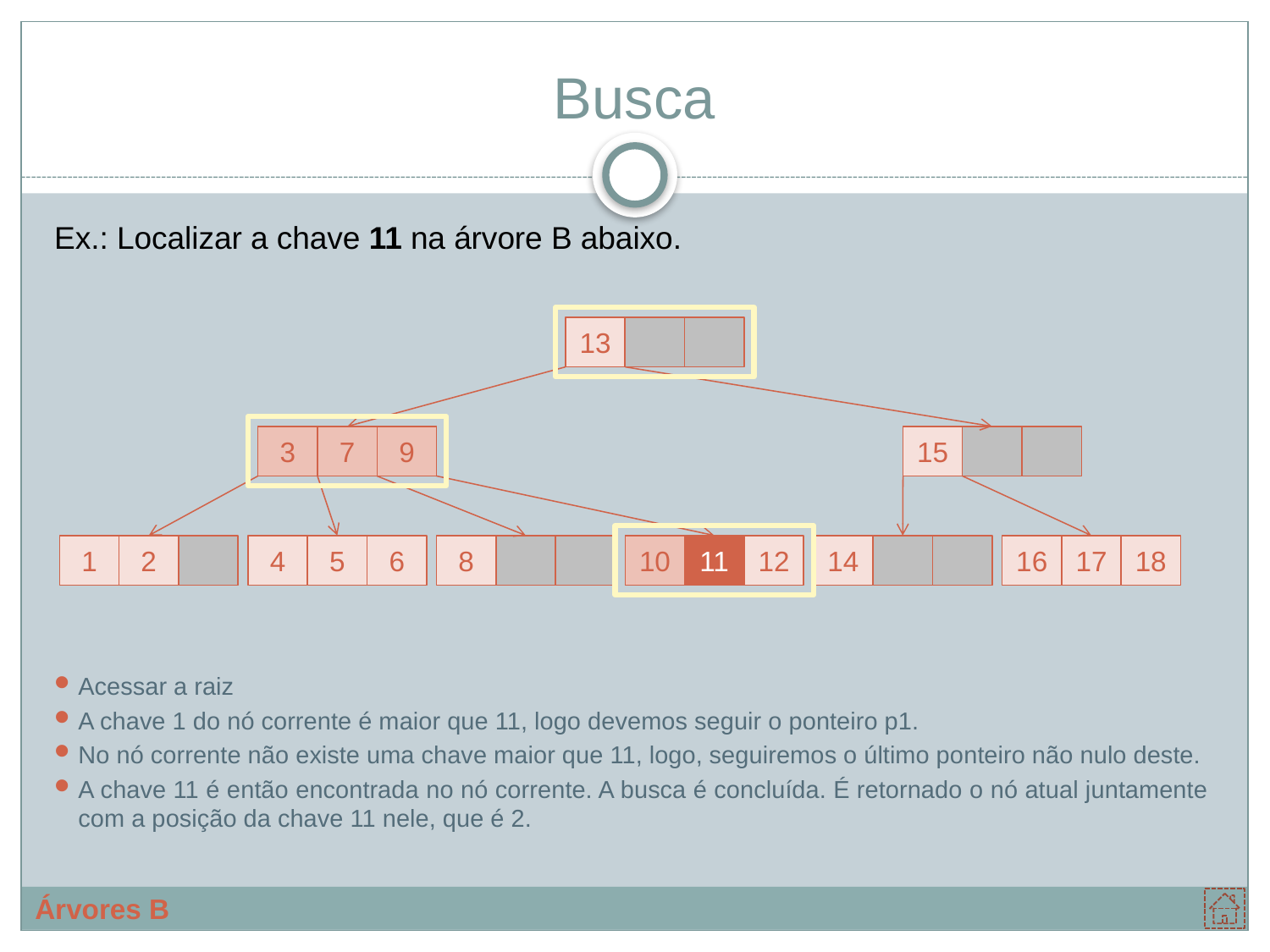

# Busca
Ex.: Localizar a chave 11 na árvore B abaixo.

Acessar a raiz
A chave 1 do nó corrente é maior que 11, logo devemos seguir o ponteiro p1.
No nó corrente não existe uma chave maior que 11, logo, seguiremos o último ponteiro não nulo deste.
A chave 11 é então encontrada no nó corrente. A busca é concluída. É retornado o nó atual juntamente com a posição da chave 11 nele, que é 2.

13

3
7
9
15

1
2

4
5
6
8

10
11
12
14

16
17
18

3
7
9

10
11
Árvores B